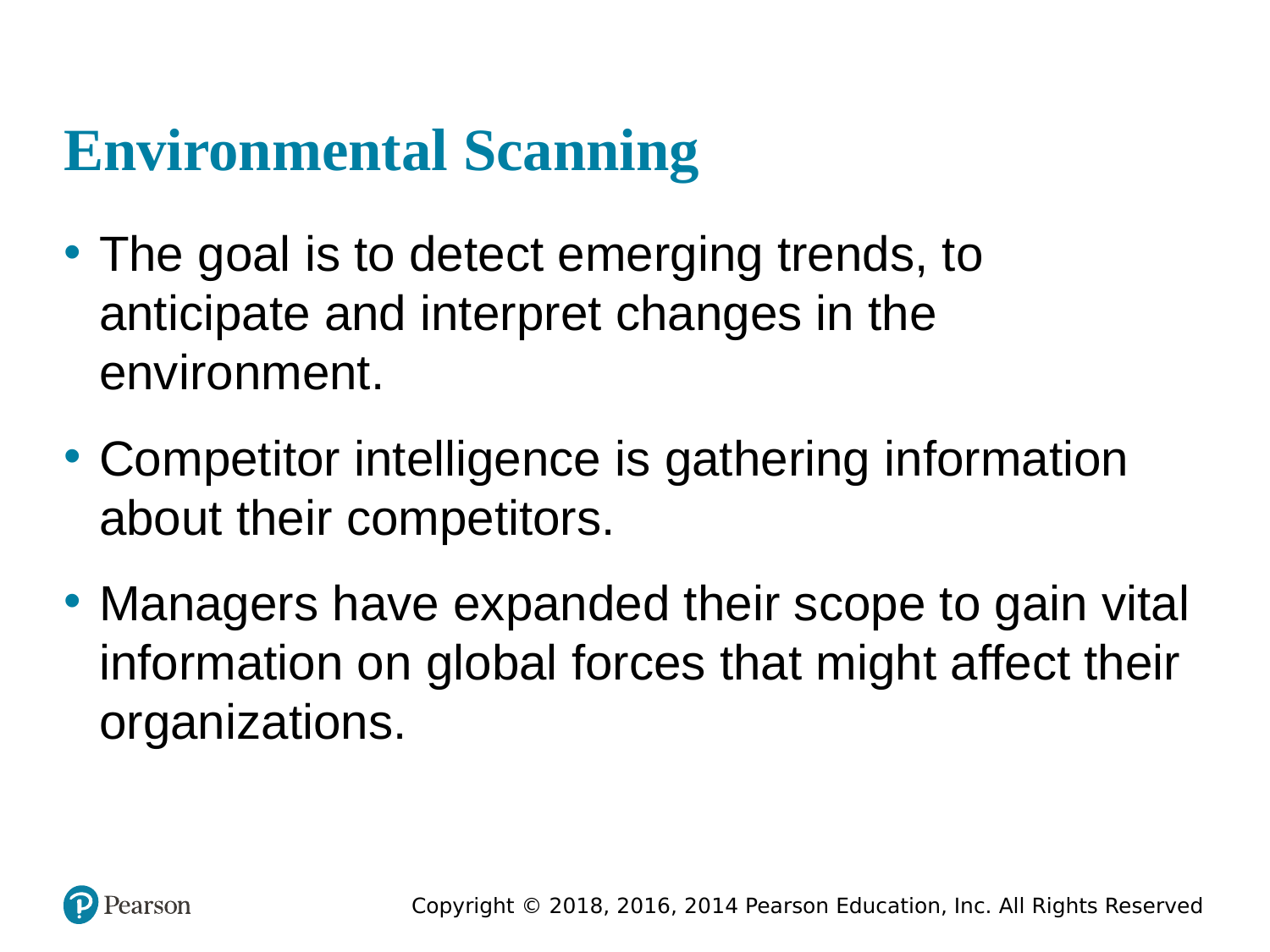

# Environmental Scanning
The goal is to detect emerging trends, to anticipate and interpret changes in the environment.
Competitor intelligence is gathering information about their competitors.
Managers have expanded their scope to gain vital information on global forces that might affect their organizations.